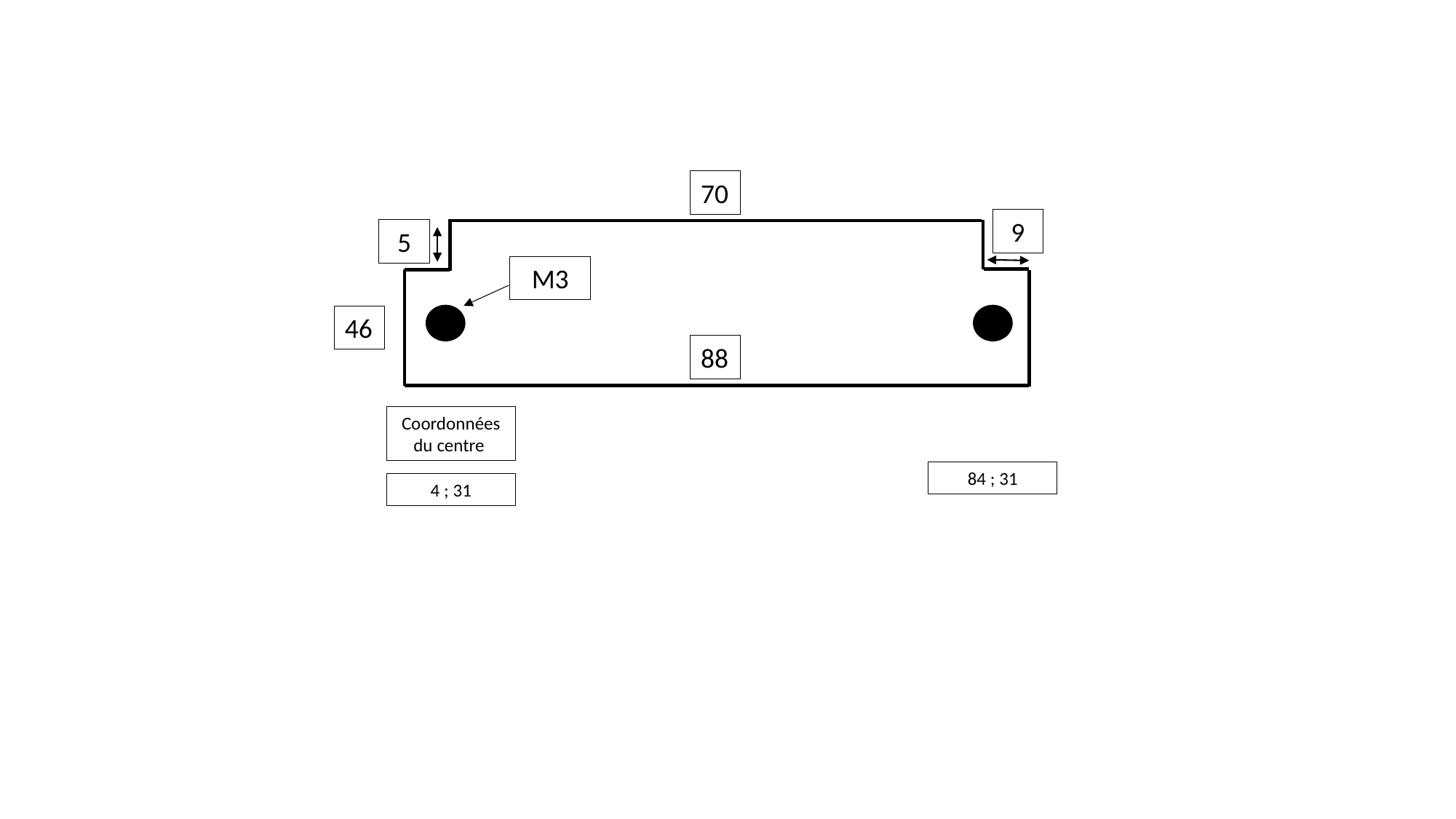

70
9
5
M3
46

88
Coordonnées du centre
84 ; 31
4 ; 31